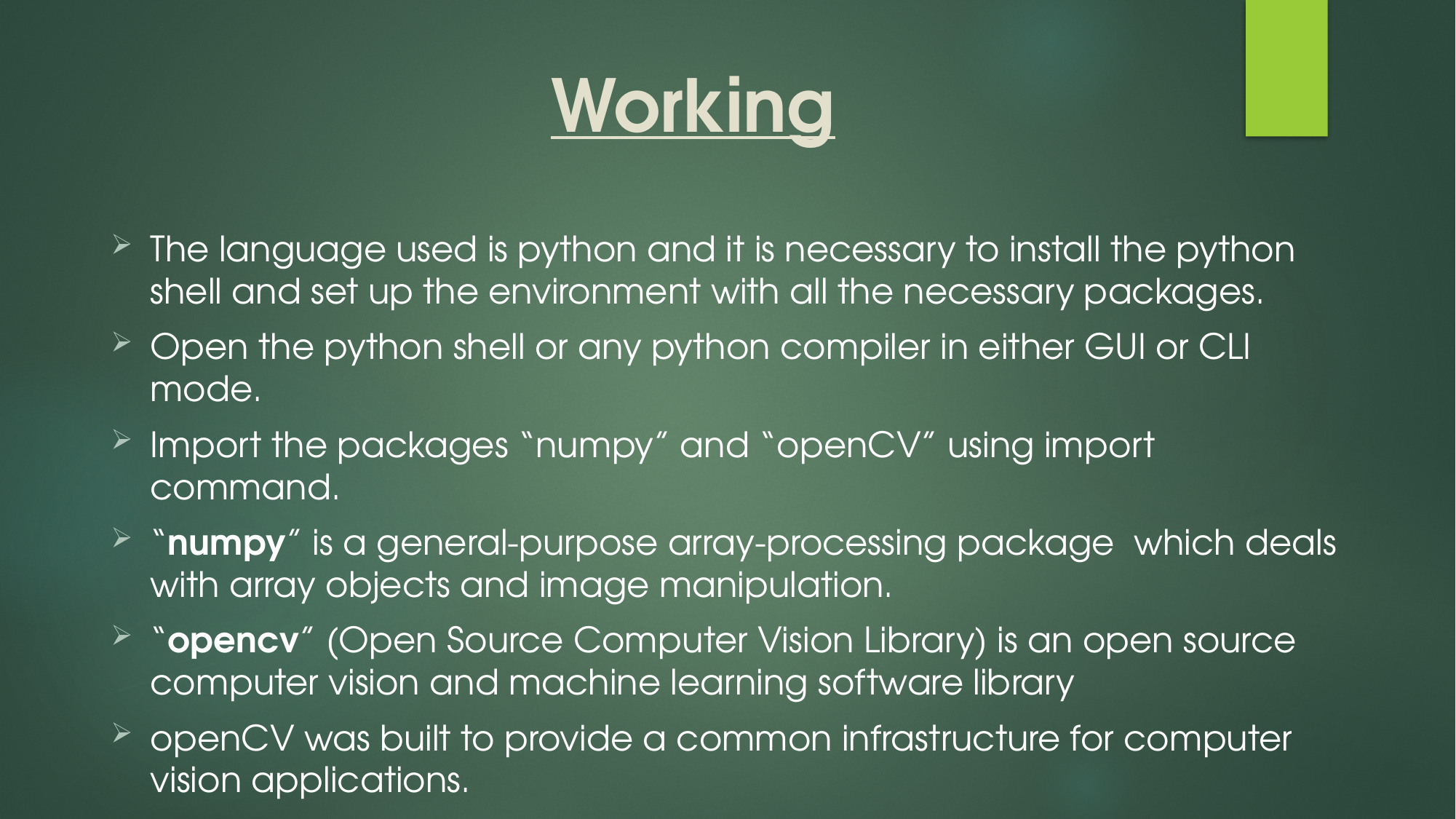

# Working

The language used is python and it is necessary to install the python shell and set up the environment with all the necessary packages.
Open the python shell or any python compiler in either GUI or CLI mode.
Import the packages “numpy” and “openCV” using import command.
“numpy” is a general-purpose array-processing package  which deals with array objects and image manipulation.
“opencv” (Open Source Computer Vision Library) is an open source computer vision and machine learning software library
openCV was built to provide a common infrastructure for computer vision applications.